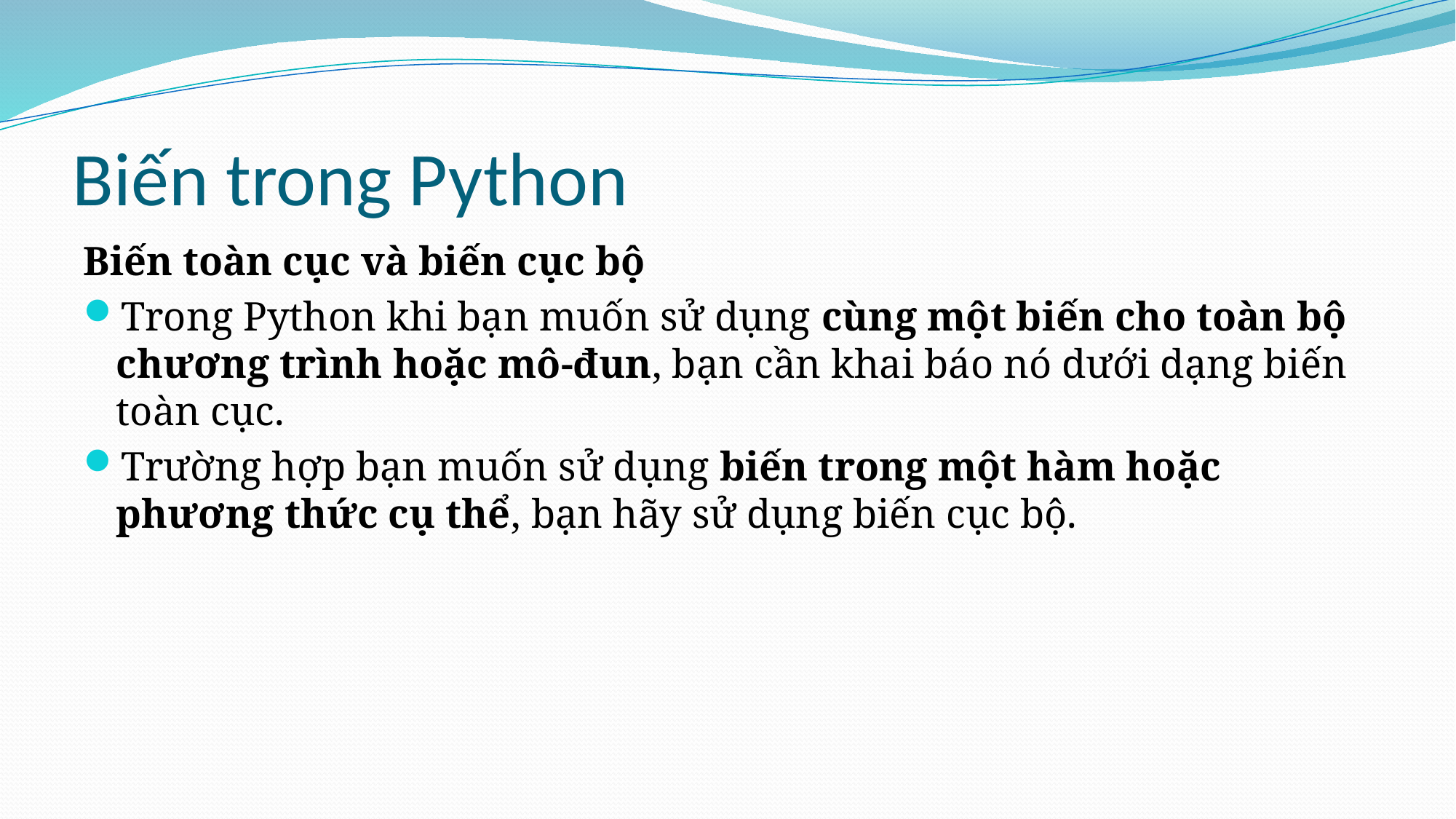

# Biến trong Python
Biến toàn cục và biến cục bộ
Trong Python khi bạn muốn sử dụng cùng một biến cho toàn bộ chương trình hoặc mô-đun, bạn cần khai báo nó dưới dạng biến toàn cục.
Trường hợp bạn muốn sử dụng biến trong một hàm hoặc phương thức cụ thể, bạn hãy sử dụng biến cục bộ.